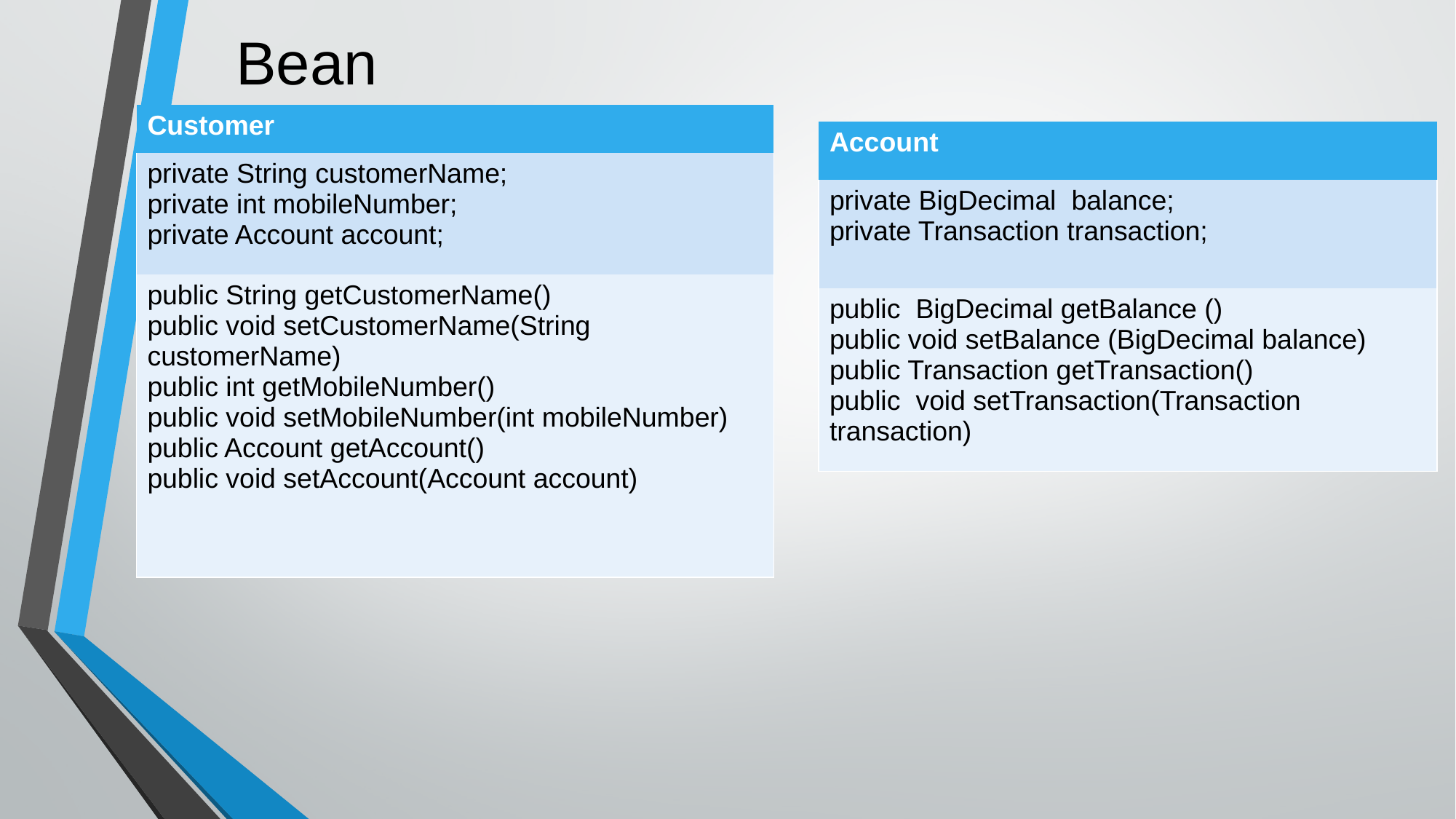

Bean
| Customer |
| --- |
| private String customerName; private int mobileNumber; private Account account; |
| public String getCustomerName() public void setCustomerName(String customerName) public int getMobileNumber() public void setMobileNumber(int mobileNumber) public Account getAccount() public void setAccount(Account account) |
| Account |
| --- |
| private BigDecimal balance; private Transaction transaction; |
| public BigDecimal getBalance () public void setBalance (BigDecimal balance) public Transaction getTransaction() public void setTransaction(Transaction transaction) |